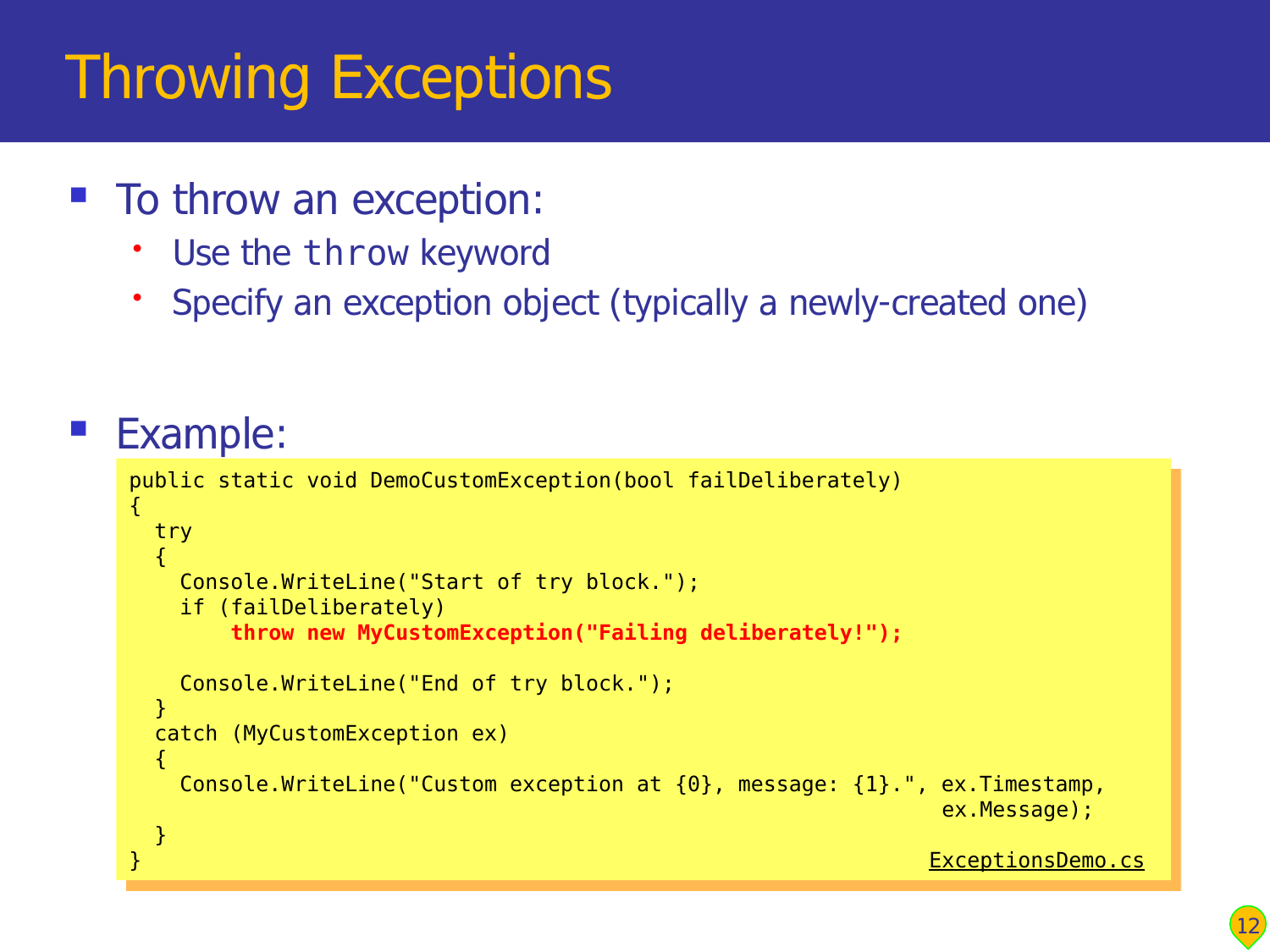

# Throwing Exceptions
To throw an exception:
Use the throw keyword
Specify an exception object (typically a newly-created one)

Example:
public static void DemoCustomException(bool failDeliberately)
{
  try
  {
    Console.WriteLine("Start of try block.");
    if (failDeliberately)
        throw new MyCustomException("Failing deliberately!");

    Console.WriteLine("End of try block.");
  }
  catch (MyCustomException ex)
  {
    Console.WriteLine("Custom exception at {0}, message: {1}.", ex.Timestamp,
                                                                ex.Message);
  }
}                                                              ExceptionsDemo.cs
12